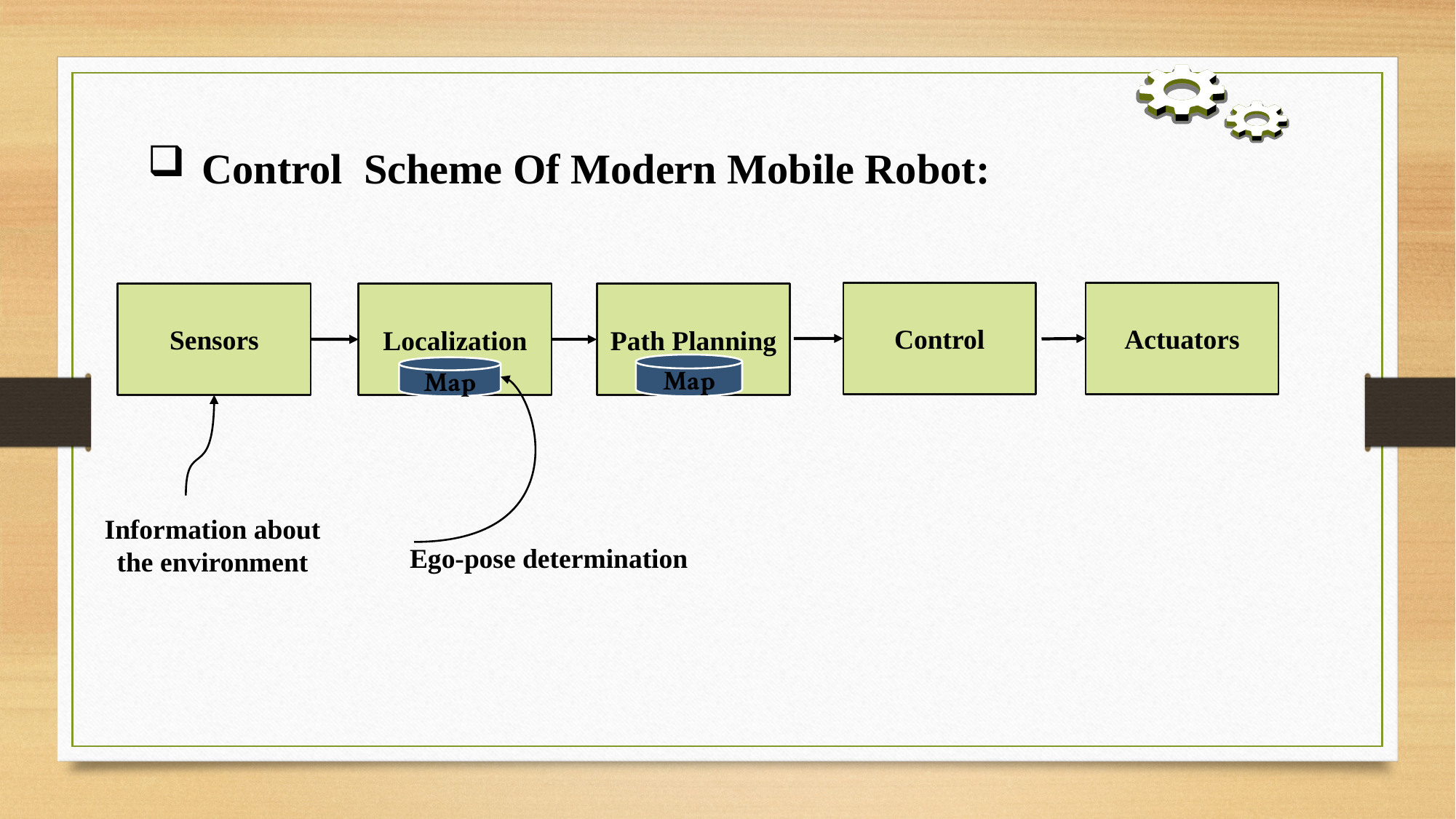

Control  Scheme Of Modern Mobile Robot:

Control
Actuators
Sensors
Localization
Path Planning
Map
Map
Information about
the environment
Ego-pose determination